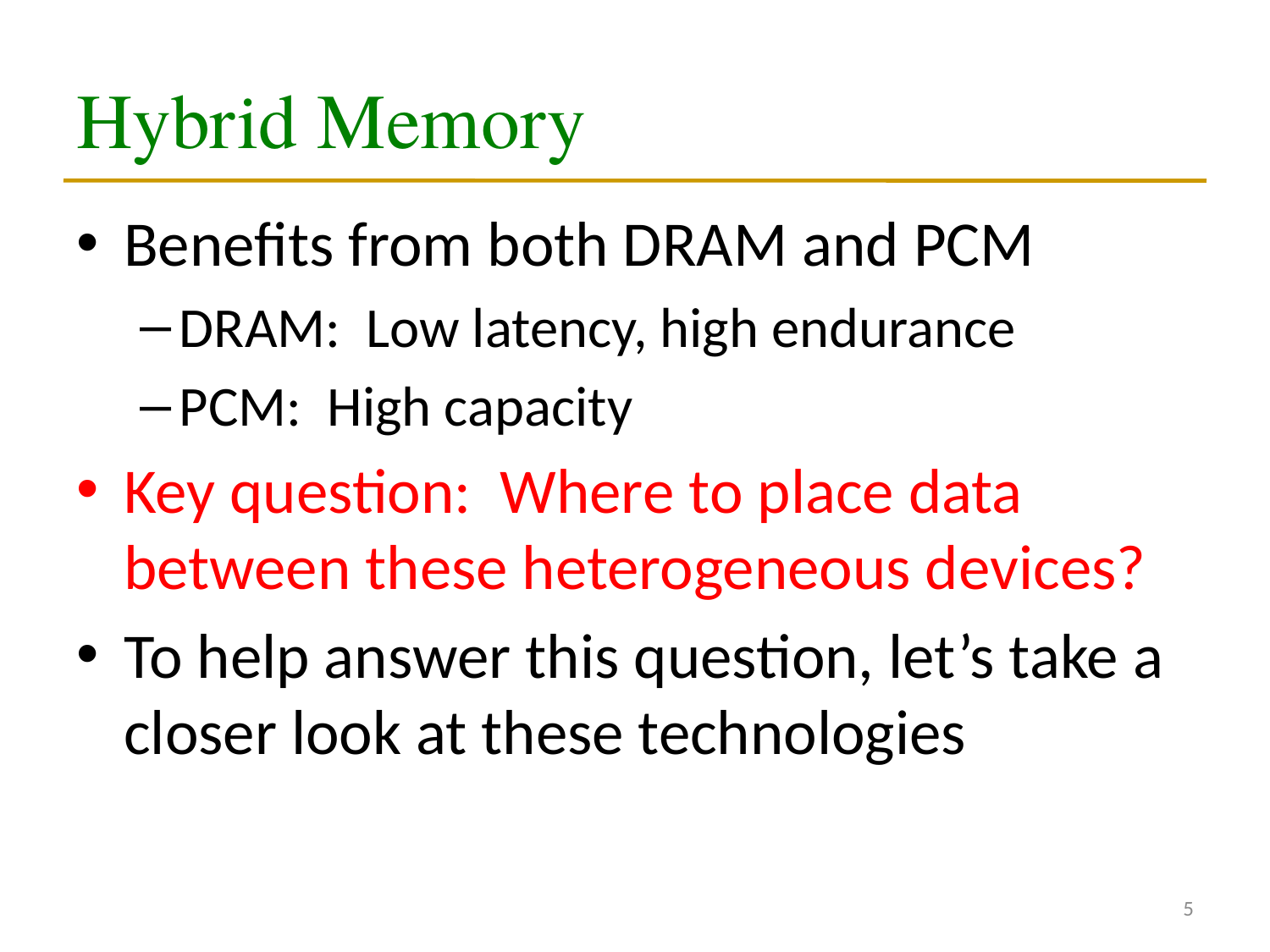

# Hybrid Memory
Benefits from both DRAM and PCM
DRAM:  Low latency, high endurance
PCM:  High capacity
Key question:  Where to place data between these heterogeneous devices?
To help answer this question, let’s take a closer look at these technologies
5